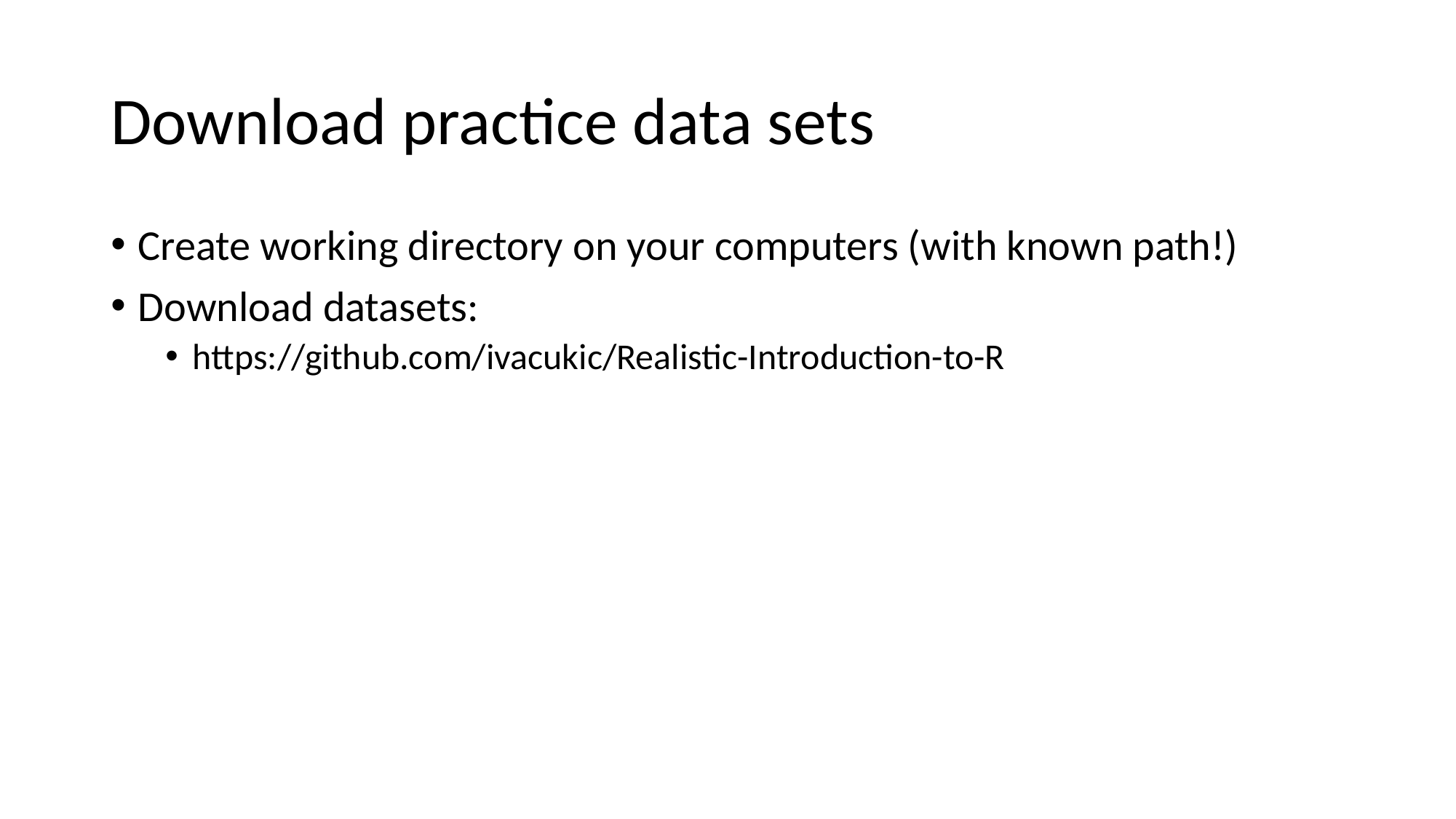

# Download practice data sets
Create working directory on your computers (with known path!)
Download datasets:
https://github.com/ivacukic/Realistic-Introduction-to-R